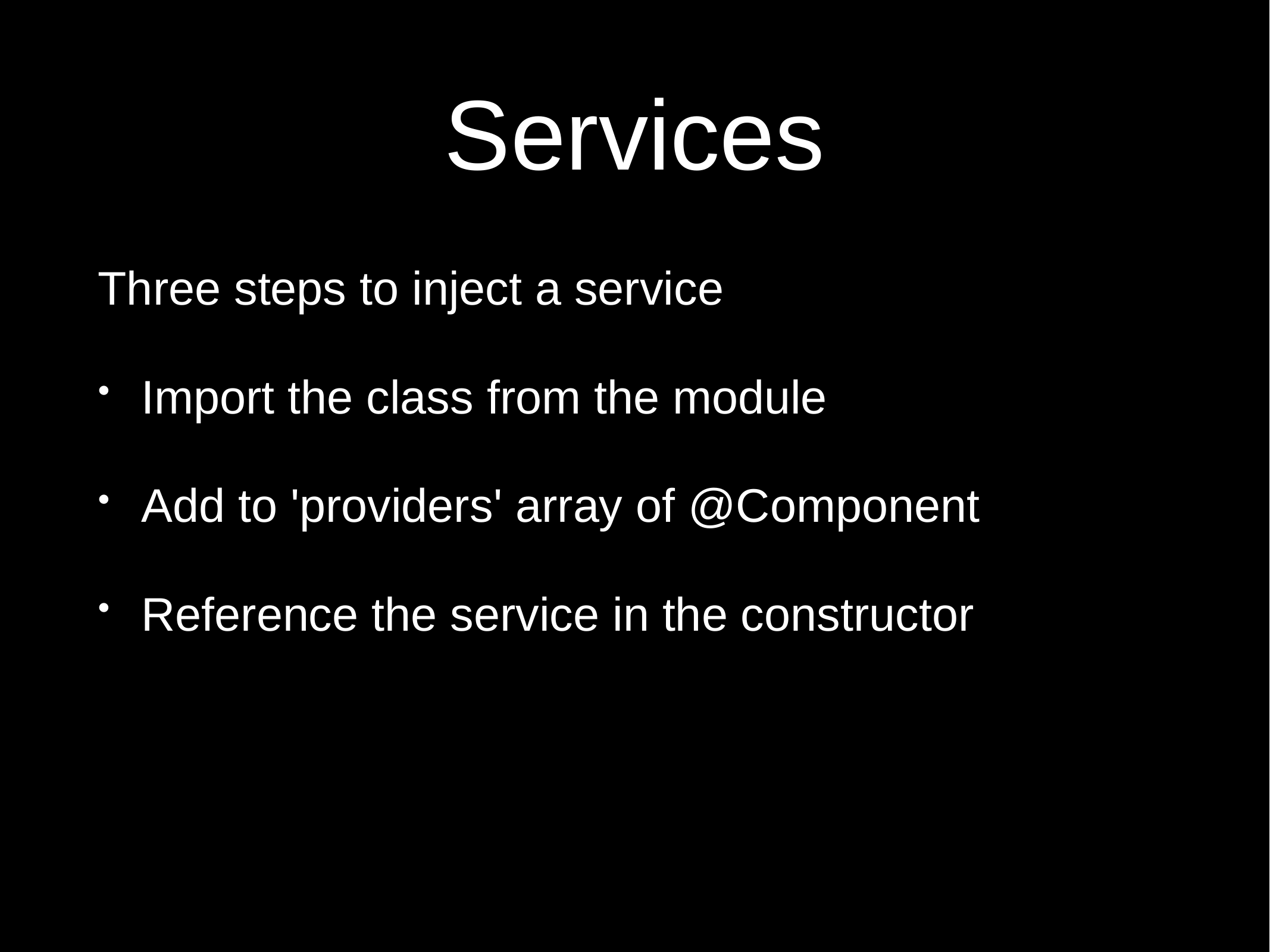

# Services
Three steps to inject a service
Import the class from the module
Add to 'providers' array of @Component
Reference the service in the constructor